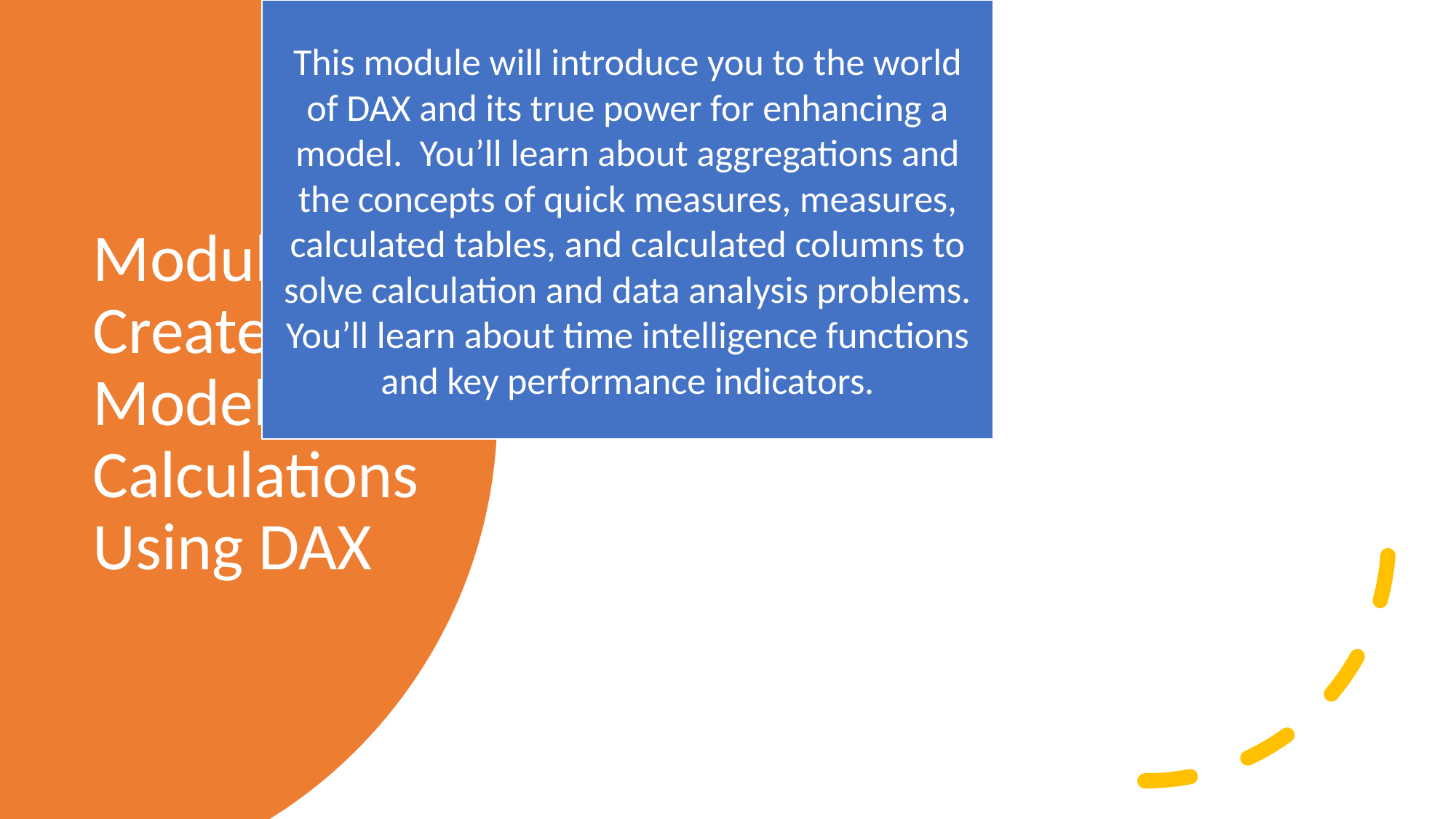

# Module 5:  Create Model Calculations Using DAX
This module will introduce you to the world of DAX and its true power for enhancing a model.  You’ll learn about aggregations and the concepts of quick measures, measures, calculated tables, and calculated columns to solve calculation and data analysis problems. You’ll learn about time intelligence functions and key performance indicators.